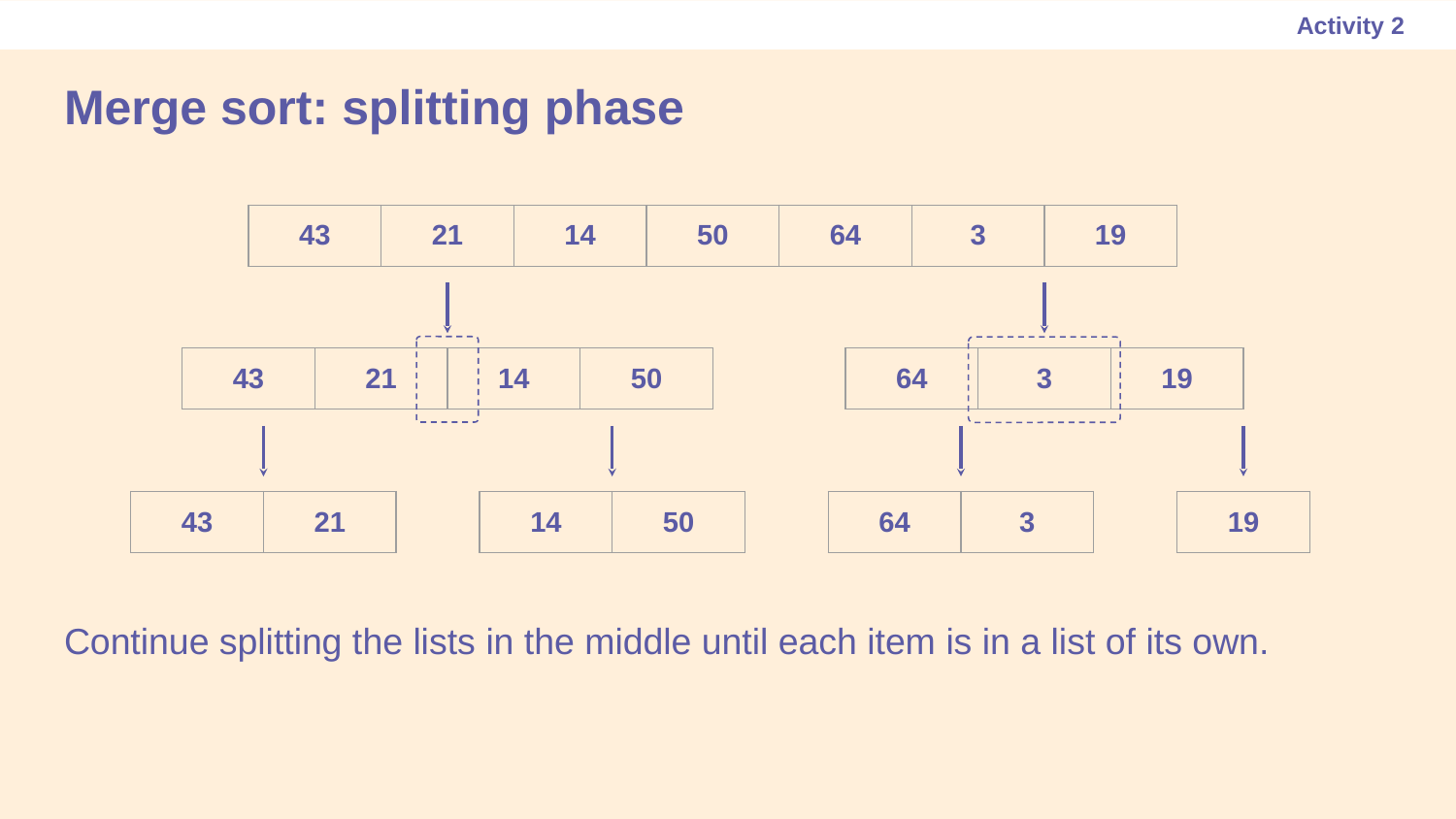

Activity 2
# Merge sort: splitting phase
| 43 | 21 | 14 | 50 | 64 | 3 | 19 |
| --- | --- | --- | --- | --- | --- | --- |

| 43 | 21 | 14 | 50 |
| --- | --- | --- | --- |
| 64 | 3 | 19 |
| --- | --- | --- |
| 43 | 21 |
| --- | --- |
| 14 | 50 |
| --- | --- |
| 64 | 3 |
| --- | --- |
| 19 |
| --- |
Continue splitting the lists in the middle until each item is in a list of its own.